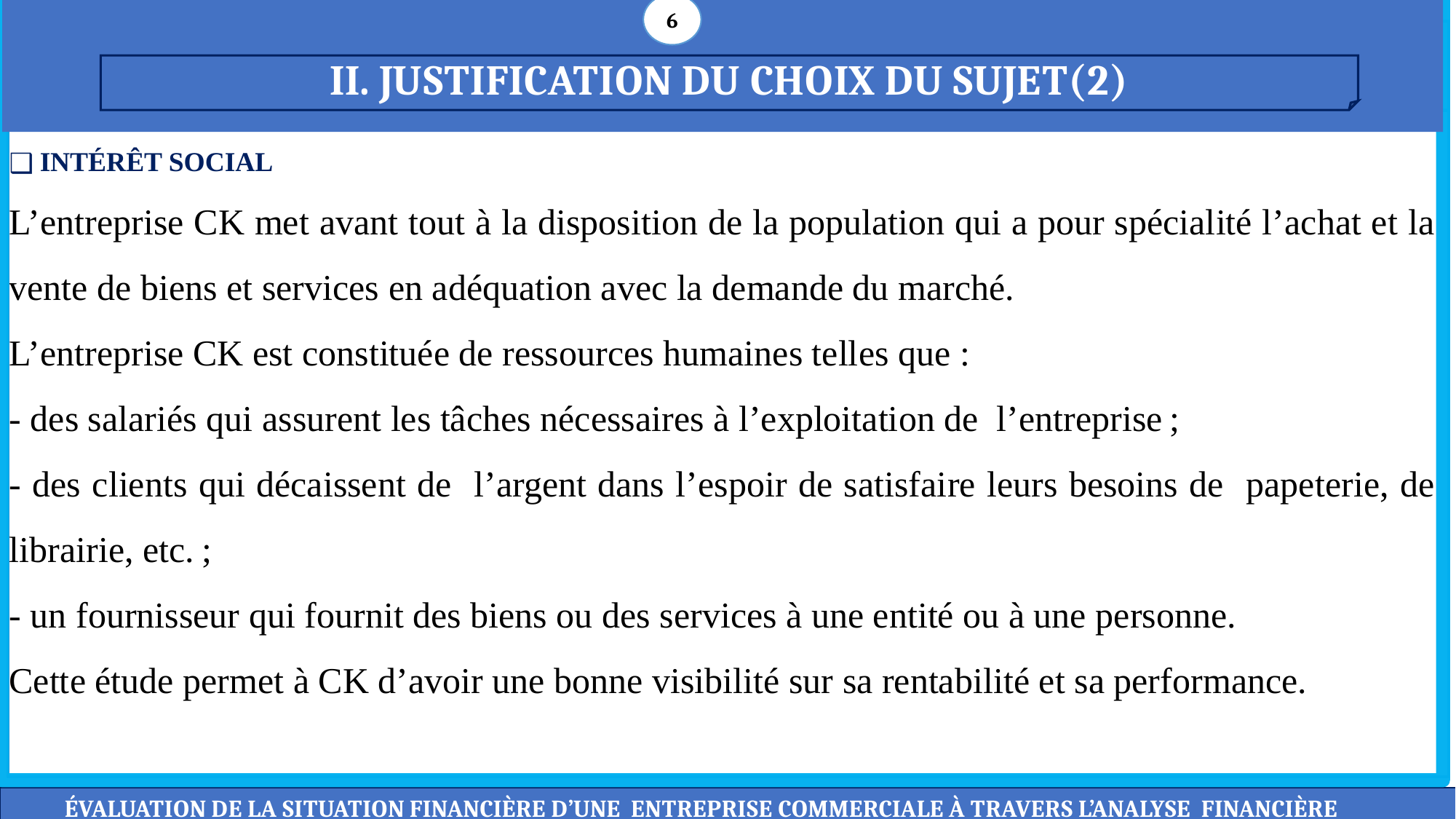

6

II. JUSTIFICATION DU CHOIX DU SUJET(2)
INTÉRÊT SOCIAL
L’entreprise CK met avant tout à la disposition de la population qui a pour spécialité l’achat et la vente de biens et services en adéquation avec la demande du marché.
L’entreprise CK est constituée de ressources humaines telles que :
- des salariés qui assurent les tâches nécessaires à l’exploitation de  l’entreprise ;
- des clients qui décaissent de  l’argent dans l’espoir de satisfaire leurs besoins de  papeterie, de librairie, etc. ;
- un fournisseur qui fournit des biens ou des services à une entité ou à une personne.
Cette étude permet à CK d’avoir une bonne visibilité sur sa rentabilité et sa performance.

ÉVALUATION DE LA SITUATION FINANCIÈRE D’UNE  ENTREPRISE COMMERCIALE À TRAVERS L’ANALYSE  FINANCIÈRE